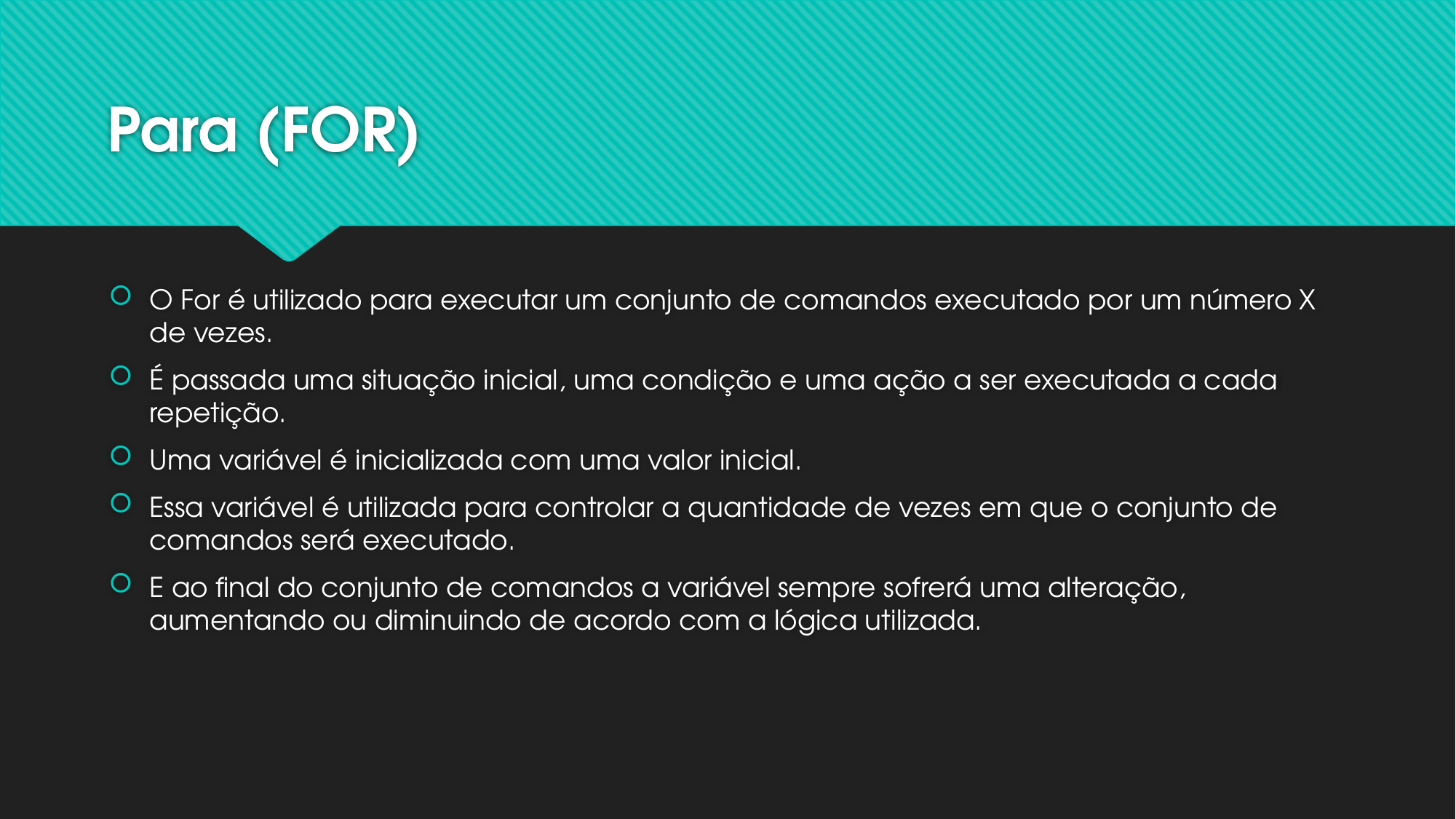

# Para (FOR)
O For é utilizado para executar um conjunto de comandos executado por um número X de vezes.
É passada uma situação inicial, uma condição e uma ação a ser executada a cada repetição.
Uma variável é inicializada com uma valor inicial.
Essa variável é utilizada para controlar a quantidade de vezes em que o conjunto de comandos será executado.
E ao final do conjunto de comandos a variável sempre sofrerá uma alteração, aumentando ou diminuindo de acordo com a lógica utilizada.